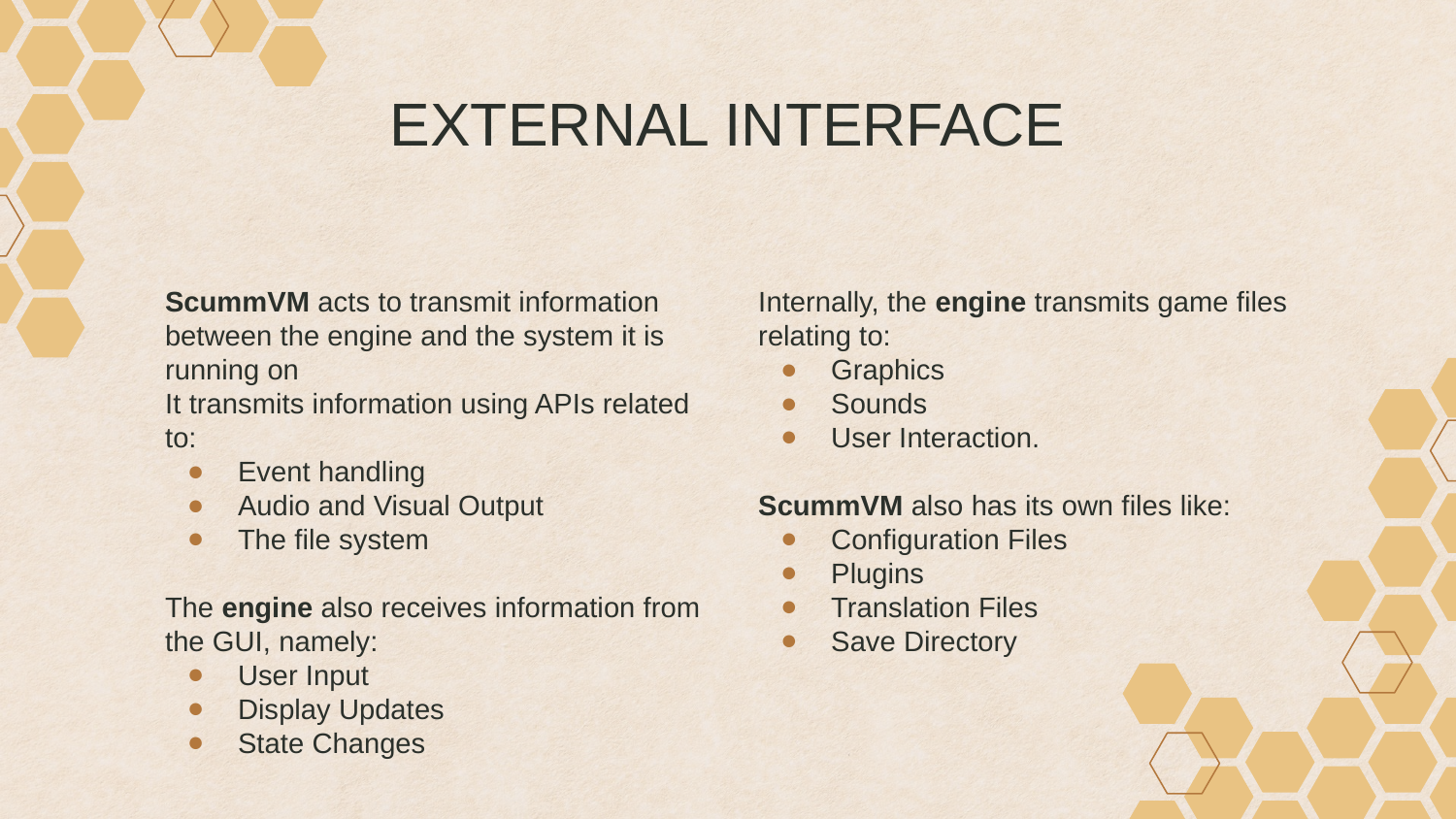

# EXTERNAL INTERFACE
ScummVM acts to transmit information between the engine and the system it is running on
It transmits information using APIs related to:
Event handling
Audio and Visual Output
The file system

The engine also receives information from the GUI, namely:
User Input
Display Updates
State Changes
Internally, the engine transmits game files relating to:
Graphics
Sounds
User Interaction.

ScummVM also has its own files like:
Configuration Files
Plugins
Translation Files
Save Directory